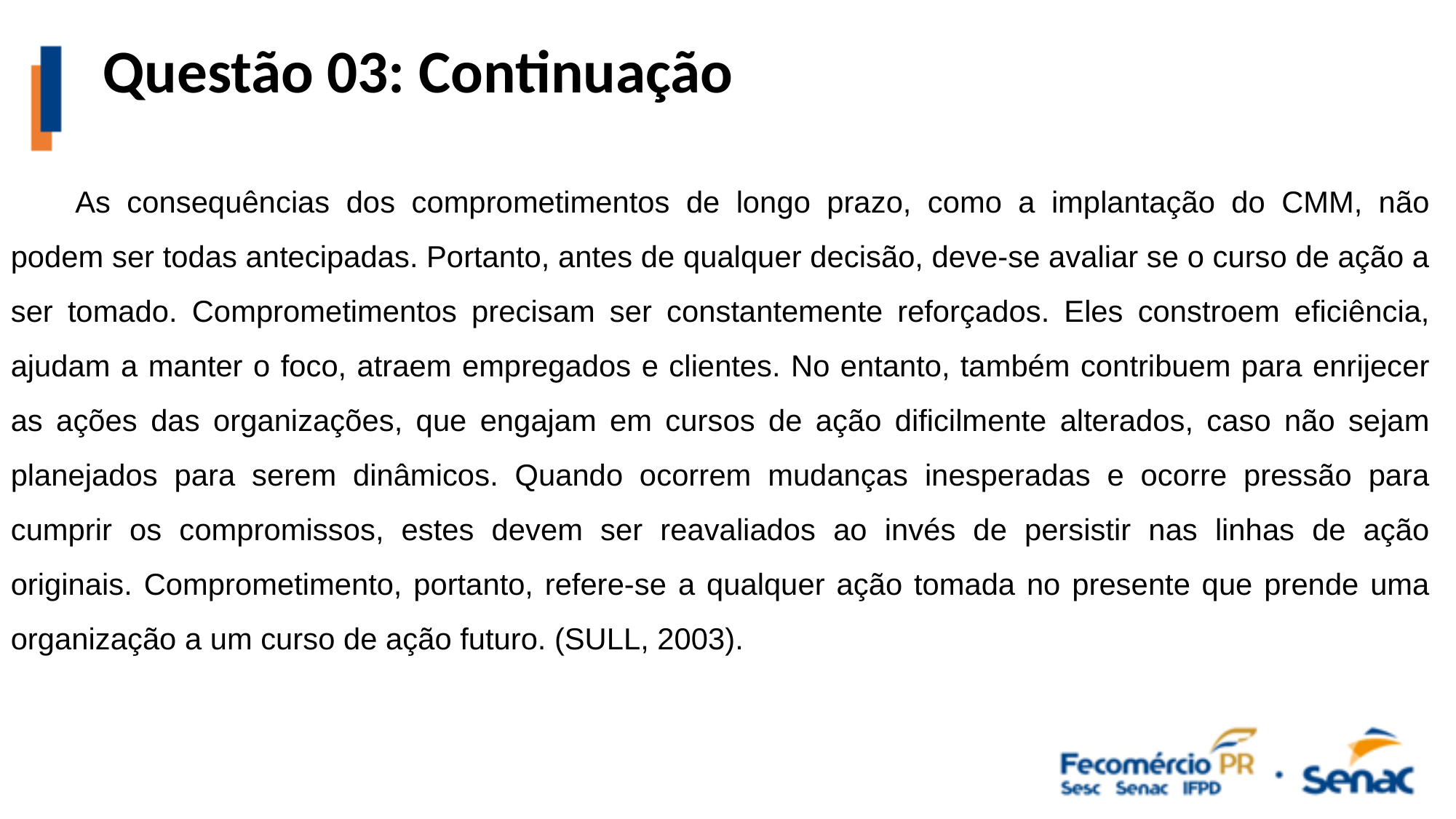

Questão 03: Continuação
As consequências dos comprometimentos de longo prazo, como a implantação do CMM, não podem ser todas antecipadas. Portanto, antes de qualquer decisão, deve-se avaliar se o curso de ação a ser tomado. Comprometimentos precisam ser constantemente reforçados. Eles constroem eficiência, ajudam a manter o foco, atraem empregados e clientes. No entanto, também contribuem para enrijecer as ações das organizações, que engajam em cursos de ação dificilmente alterados, caso não sejam planejados para serem dinâmicos. Quando ocorrem mudanças inesperadas e ocorre pressão para cumprir os compromissos, estes devem ser reavaliados ao invés de persistir nas linhas de ação originais. Comprometimento, portanto, refere-se a qualquer ação tomada no presente que prende uma organização a um curso de ação futuro. (SULL, 2003).